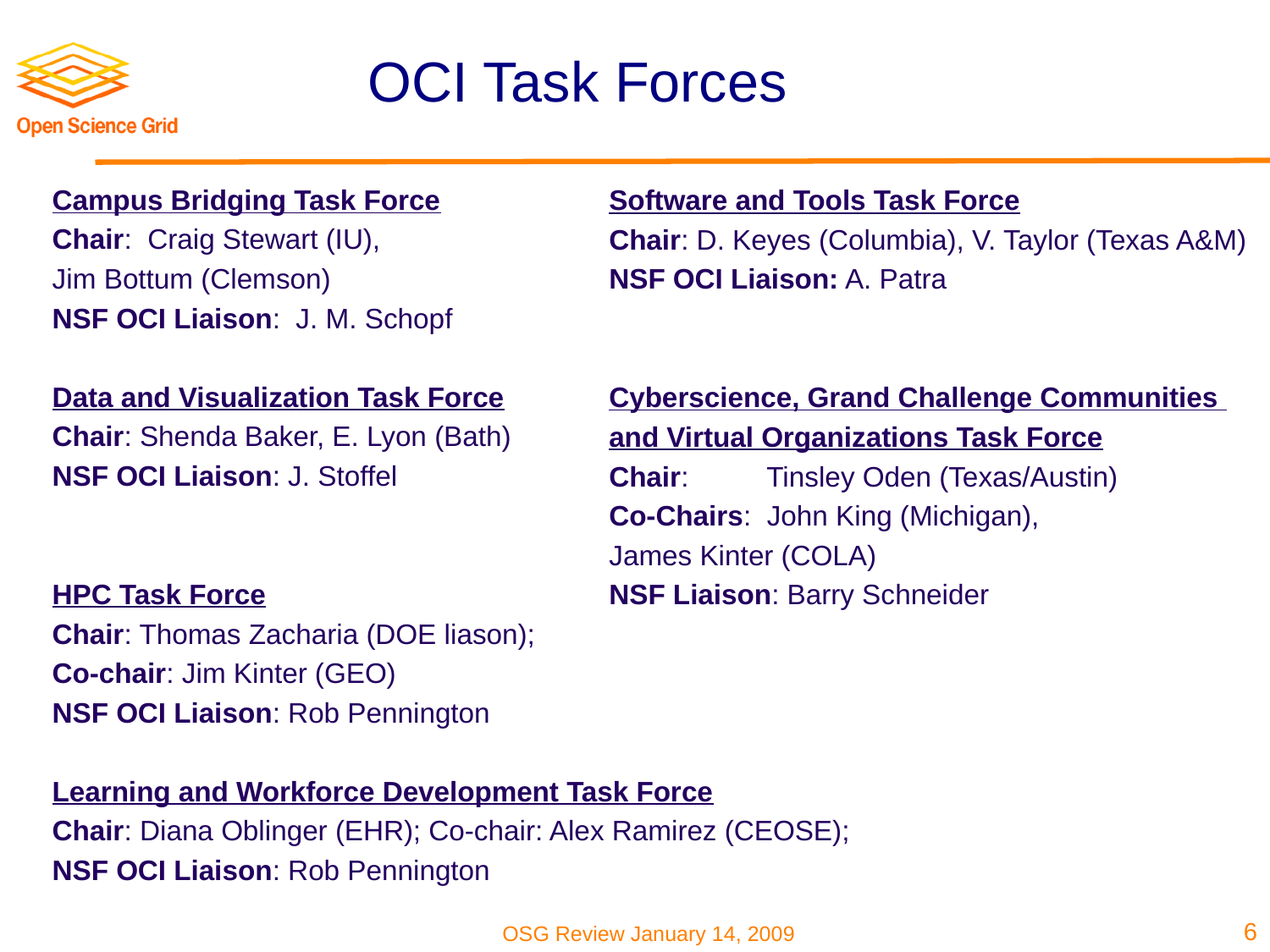

# OCI Task Forces
Campus Bridging Task Force
Chair:  Craig Stewart (IU),
Jim Bottum (Clemson)
NSF OCI Liaison:  J. M. Schopf

Data and Visualization Task Force
Chair: Shenda Baker, E. Lyon (Bath)
NSF OCI Liaison: J. Stoffel

HPC Task Force
Chair: Thomas Zacharia (DOE liason);
Co-chair: Jim Kinter (GEO)
NSF OCI Liaison: Rob Pennington

Learning and Workforce Development Task Force
Chair: Diana Oblinger (EHR); Co-chair: Alex Ramirez (CEOSE);
NSF OCI Liaison: Rob Pennington

Software and Tools Task Force
Chair: D. Keyes (Columbia), V. Taylor (Texas A&M)
NSF OCI Liaison: A. Patra

Cyberscience, Grand Challenge Communities
and Virtual Organizations Task Force
Chair:          Tinsley Oden (Texas/Austin)
Co-Chairs:  John King (Michigan),
James Kinter (COLA)
NSF Liaison: Barry Schneider

6